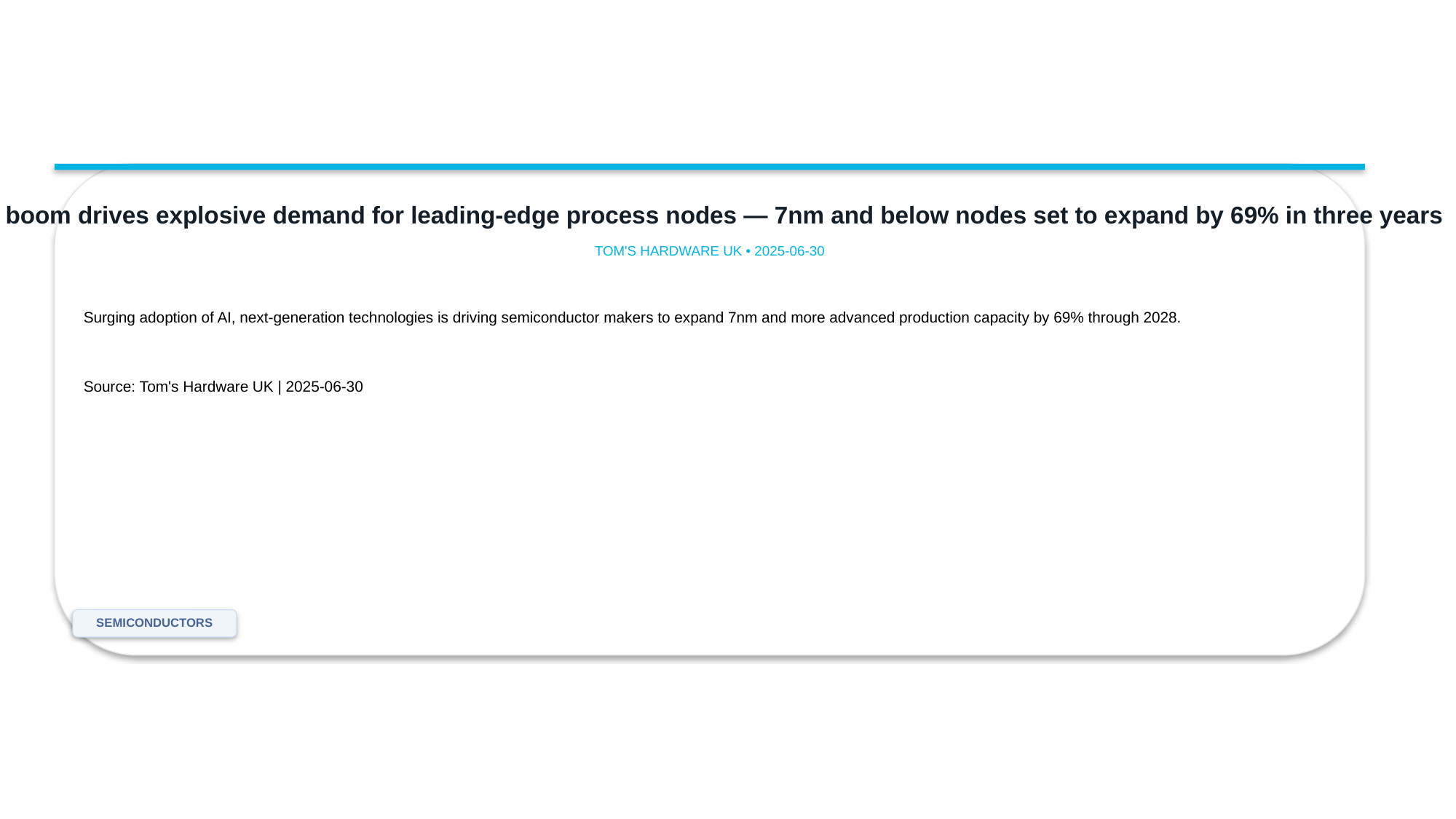

AI boom drives explosive demand for leading-edge process nodes — 7nm and below nodes set to expand by 69% in three years
TOM'S HARDWARE UK • 2025-06-30

Surging adoption of AI, next-generation technologies is driving semiconductor makers to expand 7nm and more advanced production capacity by 69% through 2028.

Source: Tom's Hardware UK | 2025-06-30

SEMICONDUCTORS